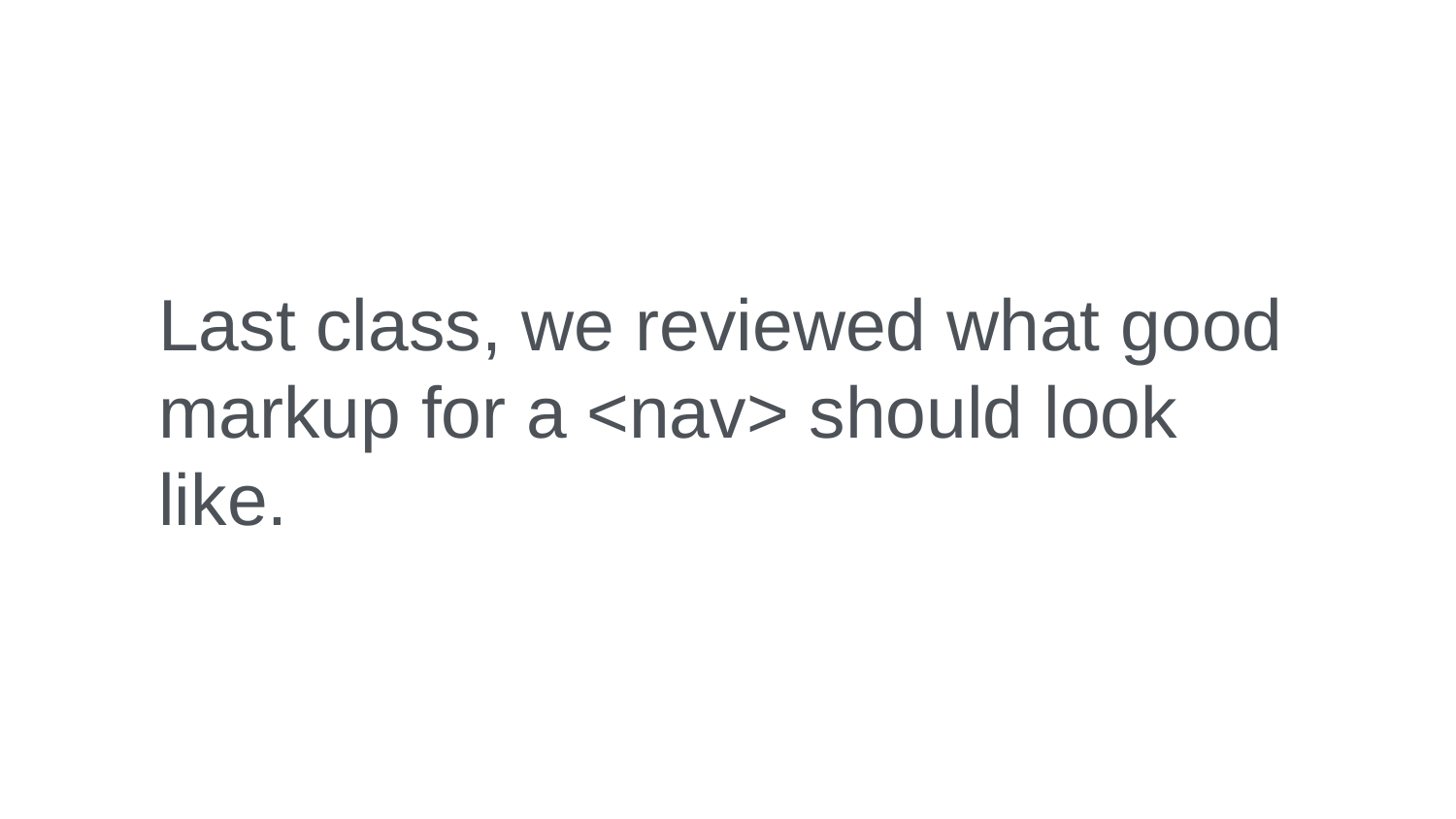

Last class, we reviewed what good markup for a <nav> should look like.